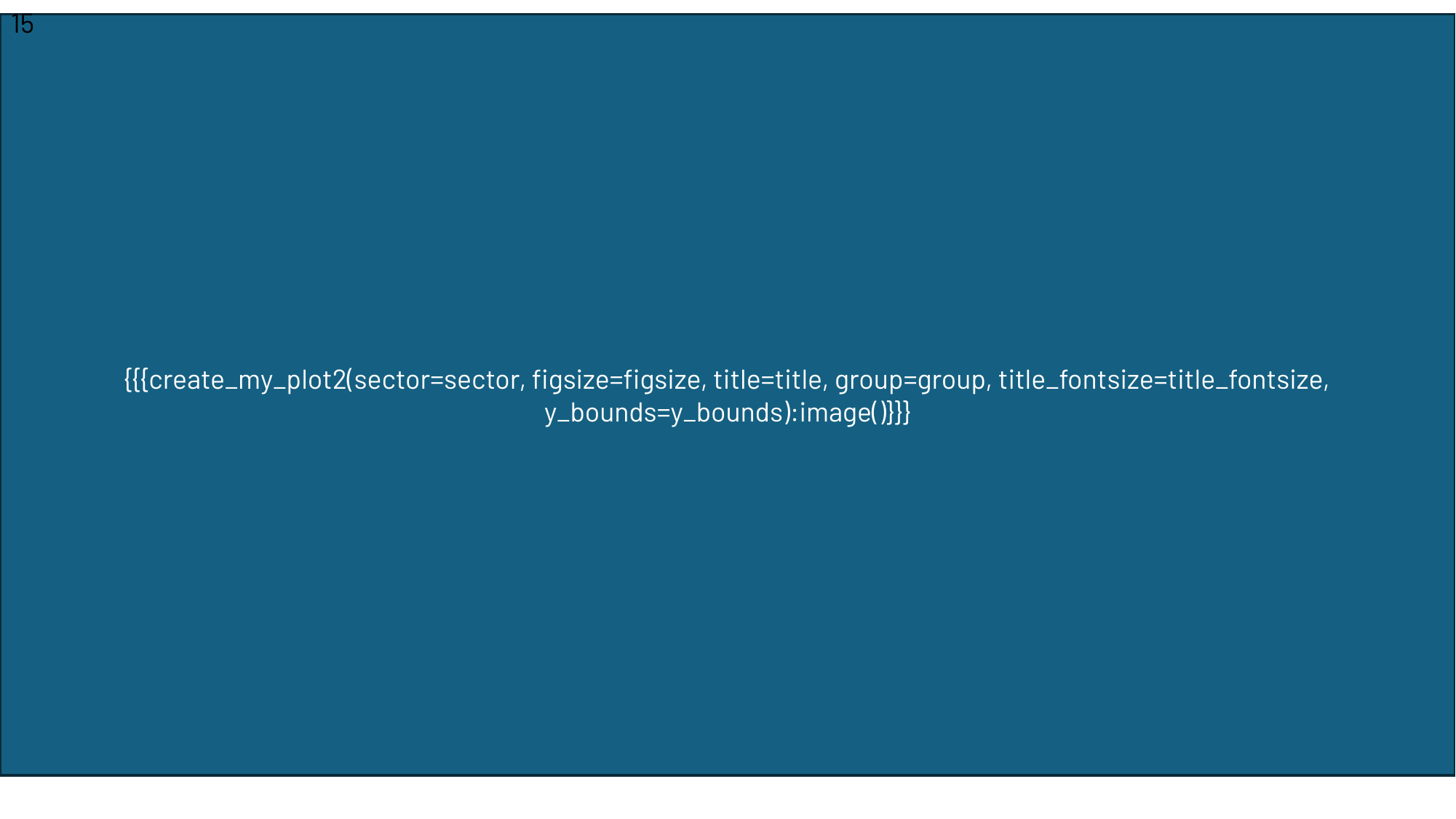

15
{{{create_my_plot2(sector=sector, figsize=figsize, title=title, group=group, title_fontsize=title_fontsize, y_bounds=y_bounds):image()}}}